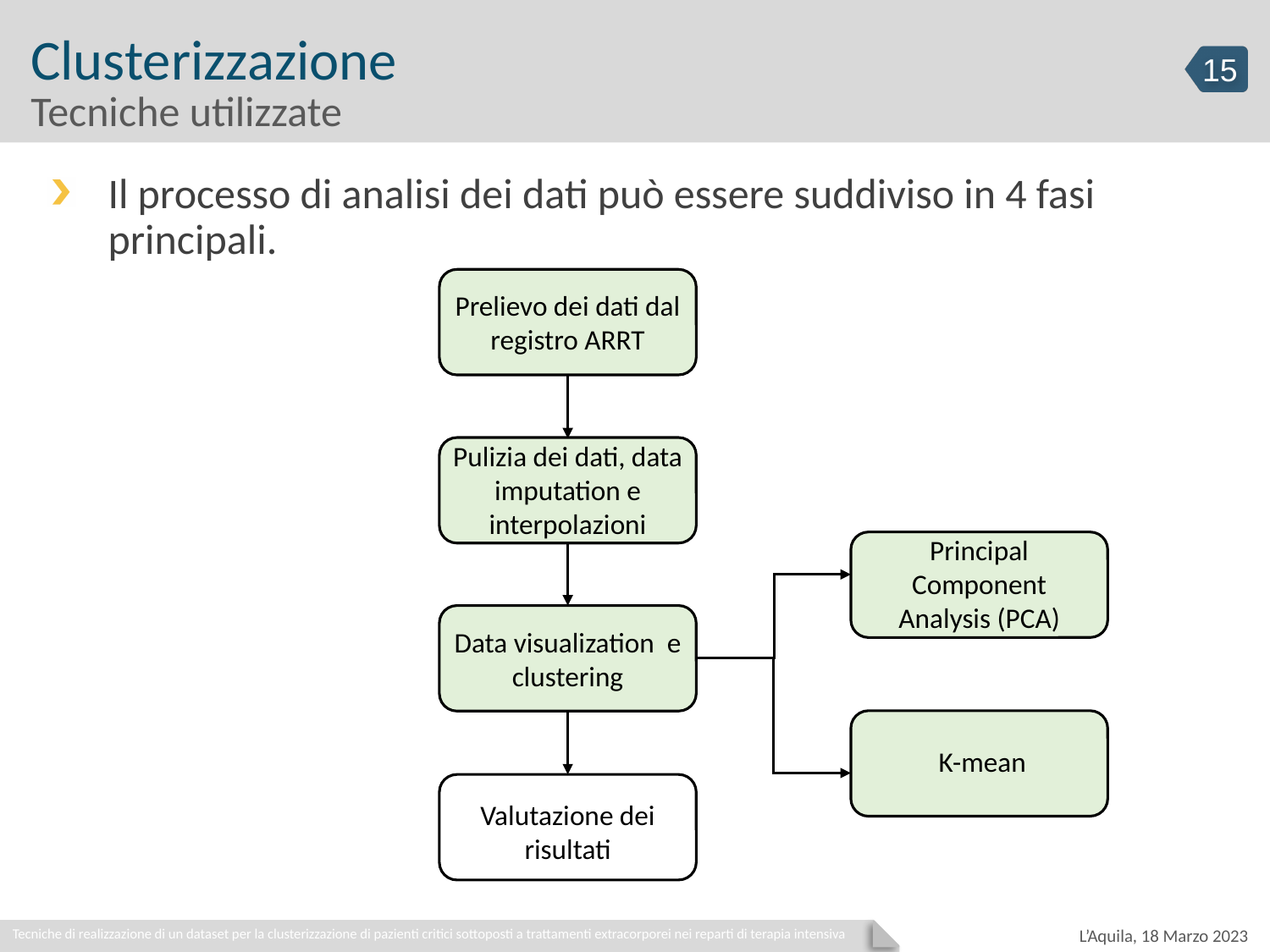

# Clusterizzazione
Tecniche utilizzate
Il processo di analisi dei dati può essere suddiviso in 4 fasi principali.

Prelievo dei dati dal registro ARRT
Pulizia dei dati, data imputation e interpolazioni

Principal Component Analysis (PCA)

Data visualization  e clustering

 K-mean

Valutazione dei risultati
Tecniche di realizzazione di un dataset per la clusterizzazione di pazienti critici sottoposti a trattamenti extracorporei nei reparti di terapia intensiva
L’Aquila, 18 Marzo 2023